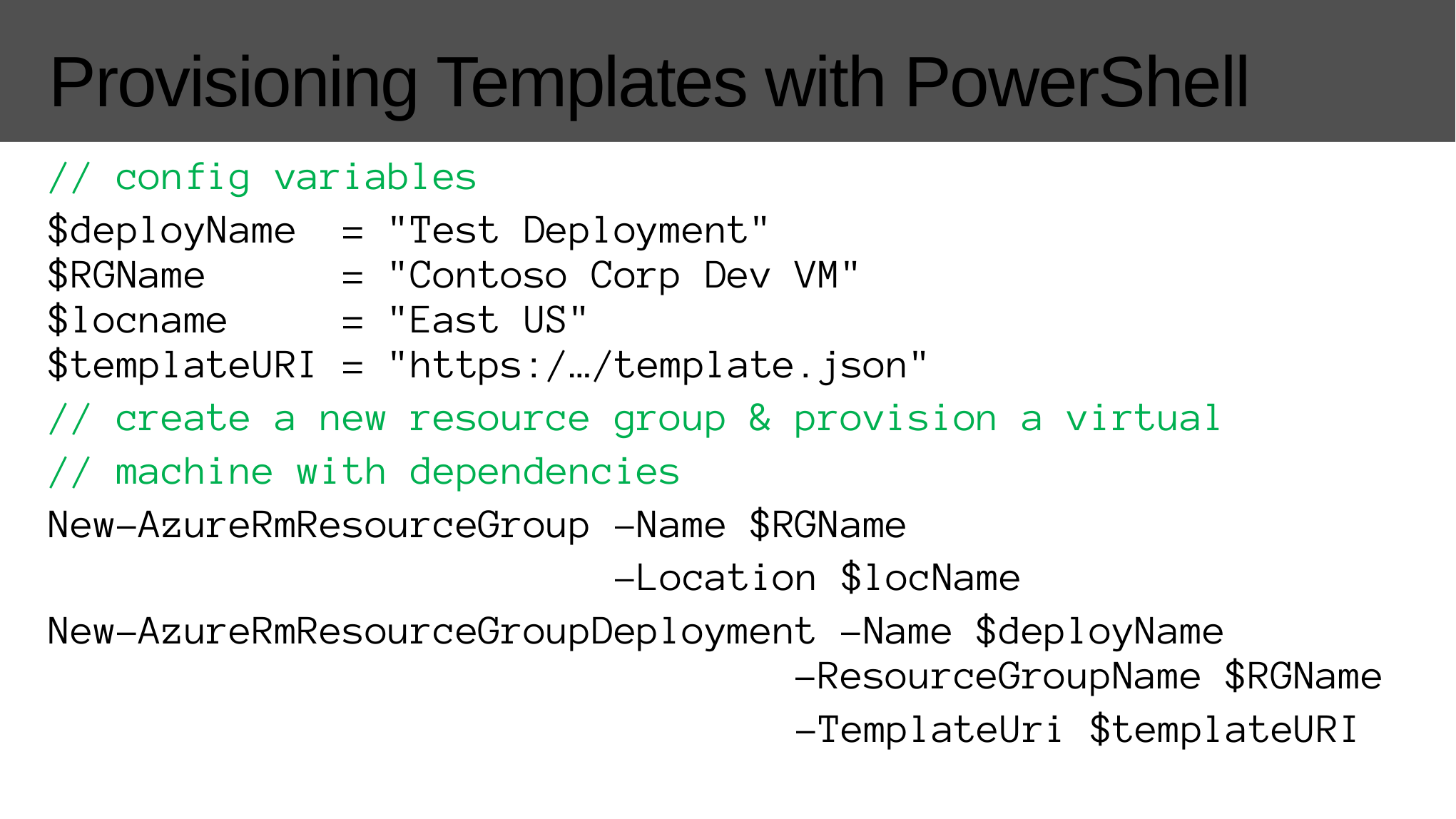

# Provisioning Templates with PowerShell
// config variables
$deployName  = "Test Deployment"
$RGName      = "Contoso Corp Dev VM"
$locname     = "East US"
$templateURI = "https:/…/template.json"
// create a new resource group & provision a virtual
// machine with dependencies
New-AzureRmResourceGroup –Name $RGName
                         –Location $locName
New-AzureRmResourceGroupDeployment -Name $deployName
                                 -ResourceGroupName $RGName
                                 -TemplateUri $templateURI